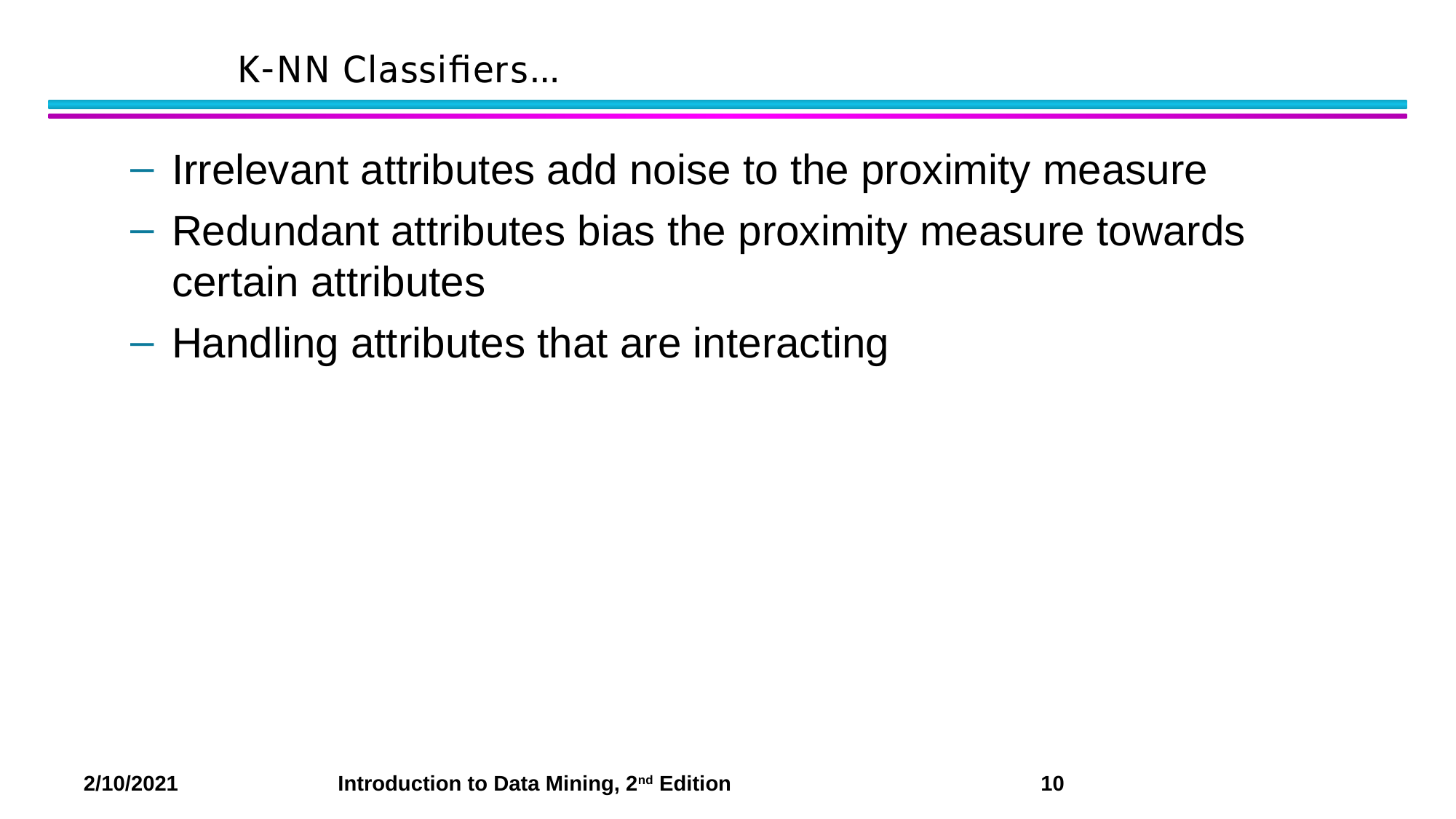

# K-NN Classifiers…
Irrelevant attributes add noise to the proximity measure
Redundant attributes bias the proximity measure towards certain attributes
Handling attributes that are interacting